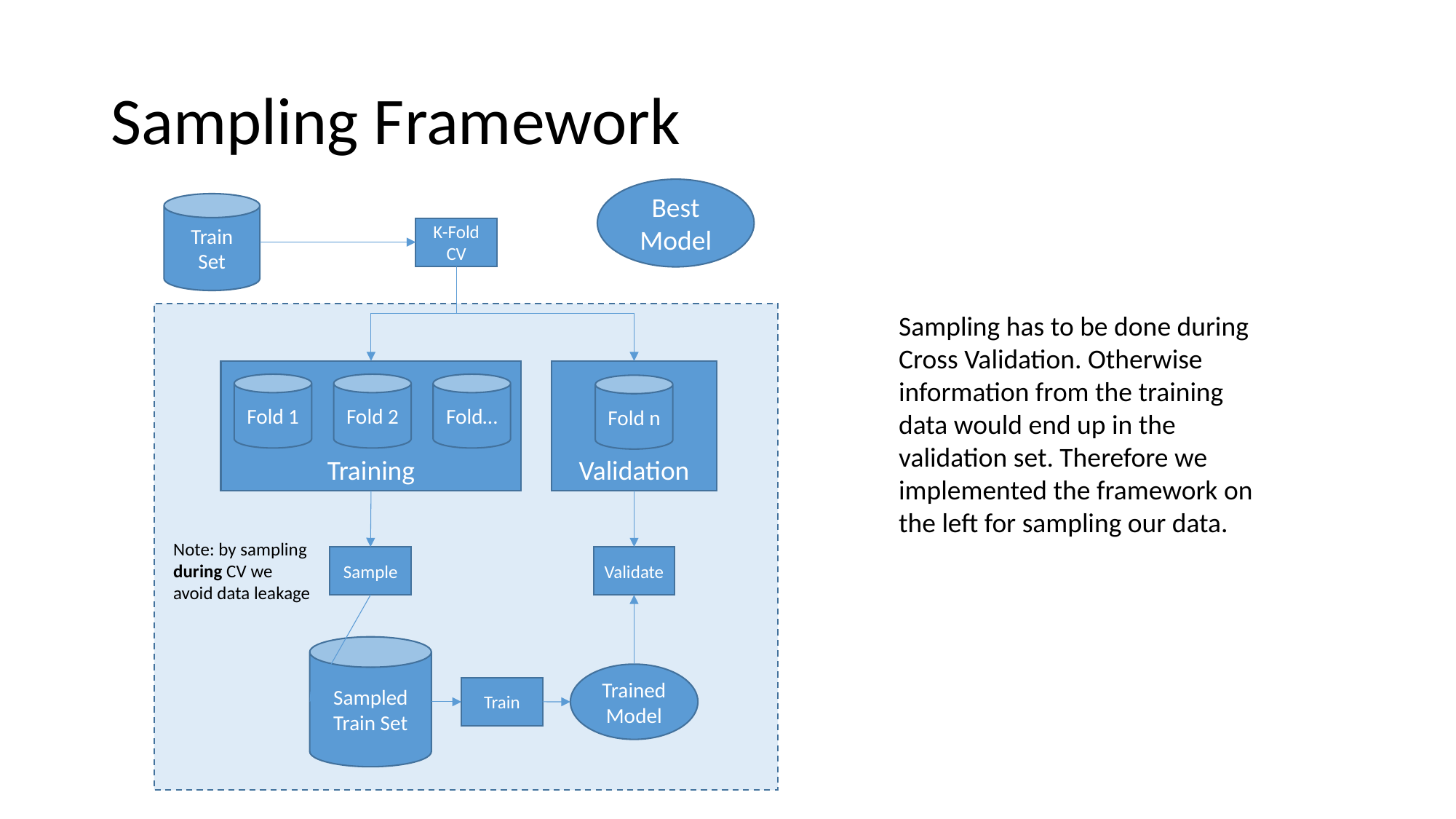

# Sampling Framework
Best Model
Train
Set
K-Fold CV
Sampling has to be done during Cross Validation. Otherwise information from the training data would end up in the validation set. Therefore we implemented the framework on the left for sampling our data.

Training
Validation
Fold 1
Fold 2
Fold…
Fold n
Note: by sampling during CV we avoid data leakage
Validate
Sample
Sampled Train Set
Trained Model
Train